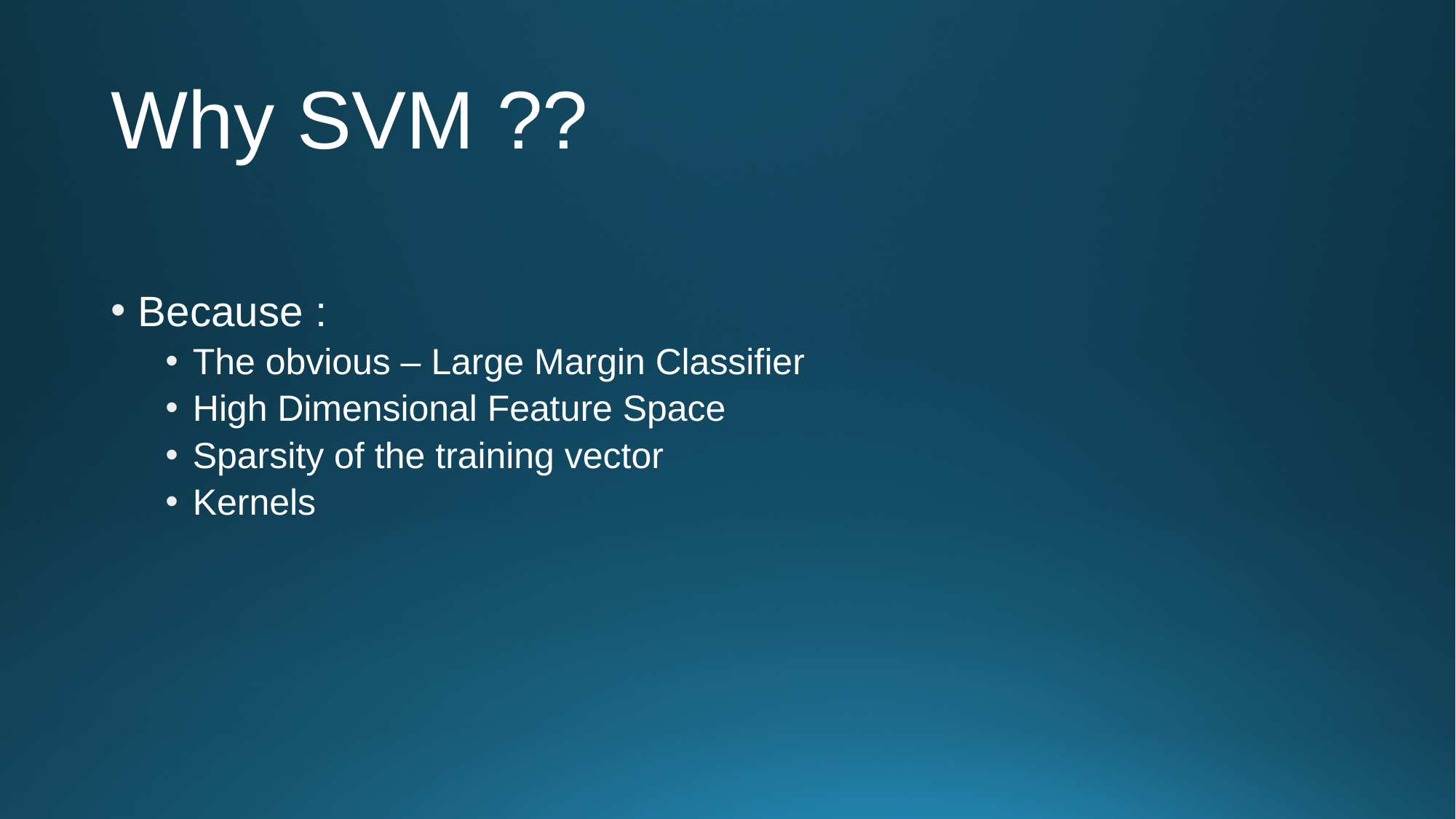

# Why SVM ??

Because :
The obvious – Large Margin Classifier
High Dimensional Feature Space
Sparsity of the training vector
Kernels